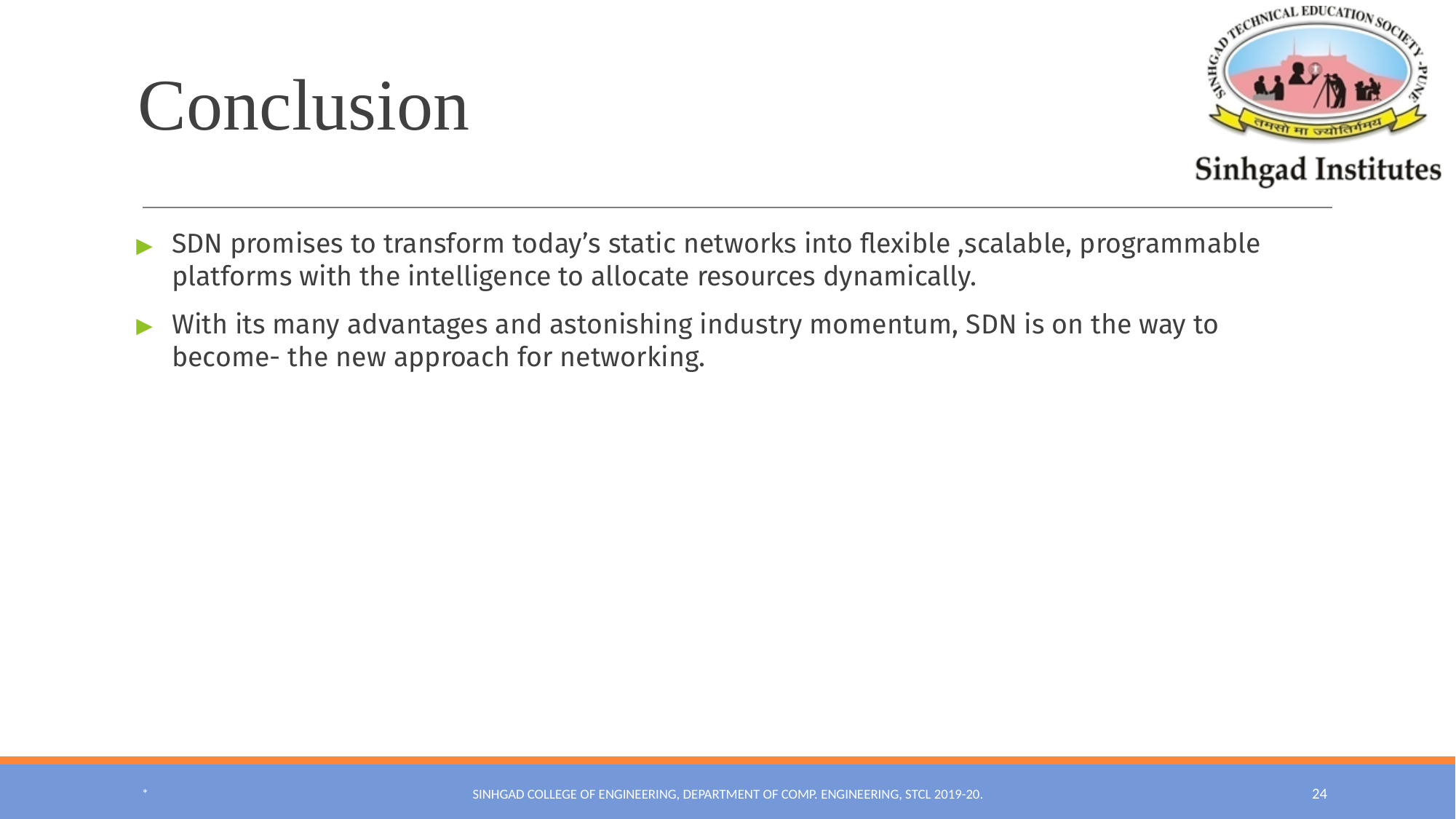

# Conclusion
SDN promises to transform today’s static networks into flexible ,scalable, programmable platforms with the intelligence to allocate resources dynamically.
With its many advantages and astonishing industry momentum, SDN is on the way to become- the new approach for networking.

*
SINHGAD COLLEGE OF ENGINEERING, DEPARTMENT OF COMP. ENGINEERING, STCL 2019-20.
24